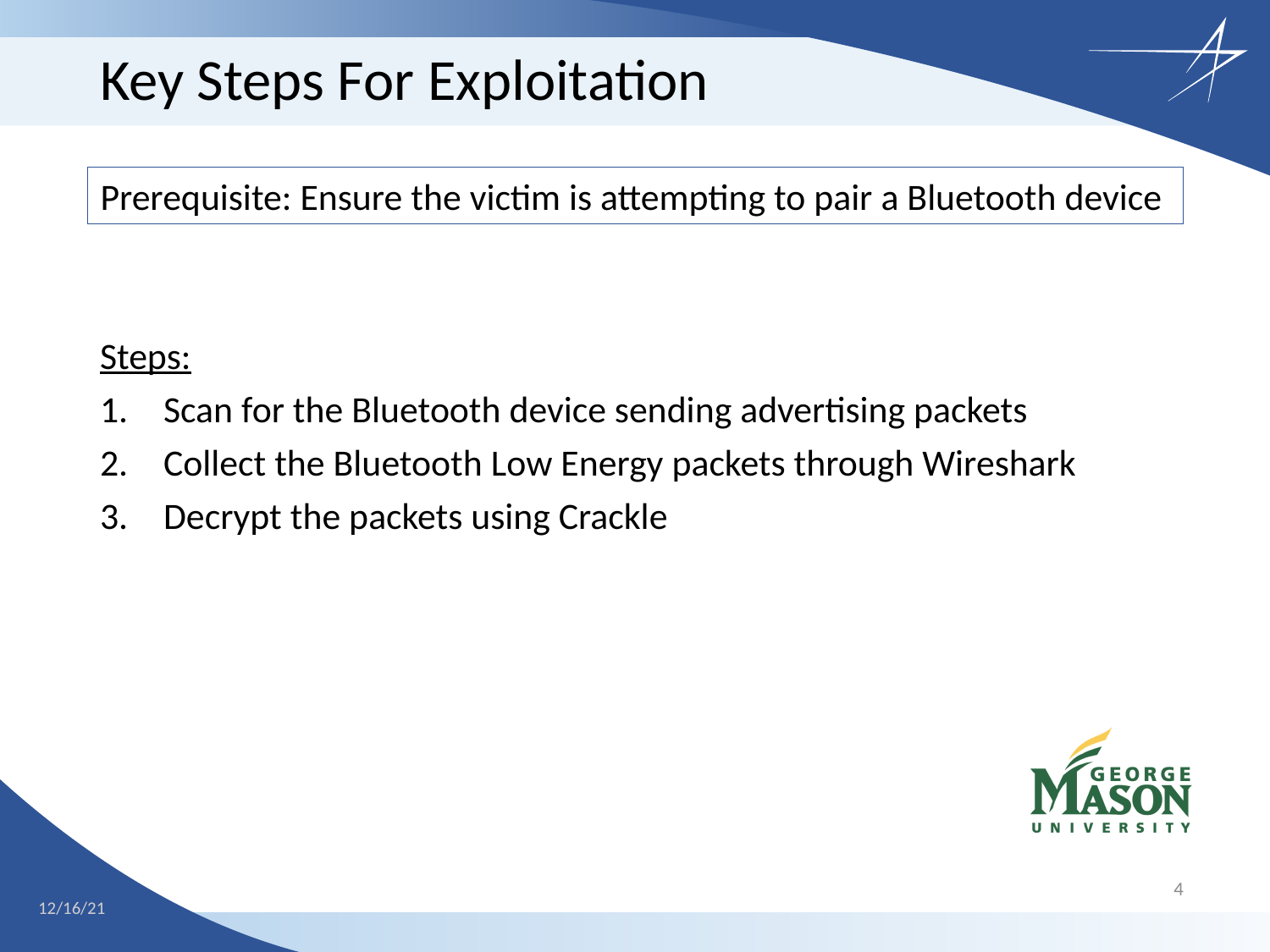

# Key Steps For Exploitation

Steps:
Scan for the Bluetooth device sending advertising packets
Collect the Bluetooth Low Energy packets through Wireshark
Decrypt the packets using Crackle
Prerequisite: Ensure the victim is attempting to pair a Bluetooth device
4
11/01/21
12/16/21